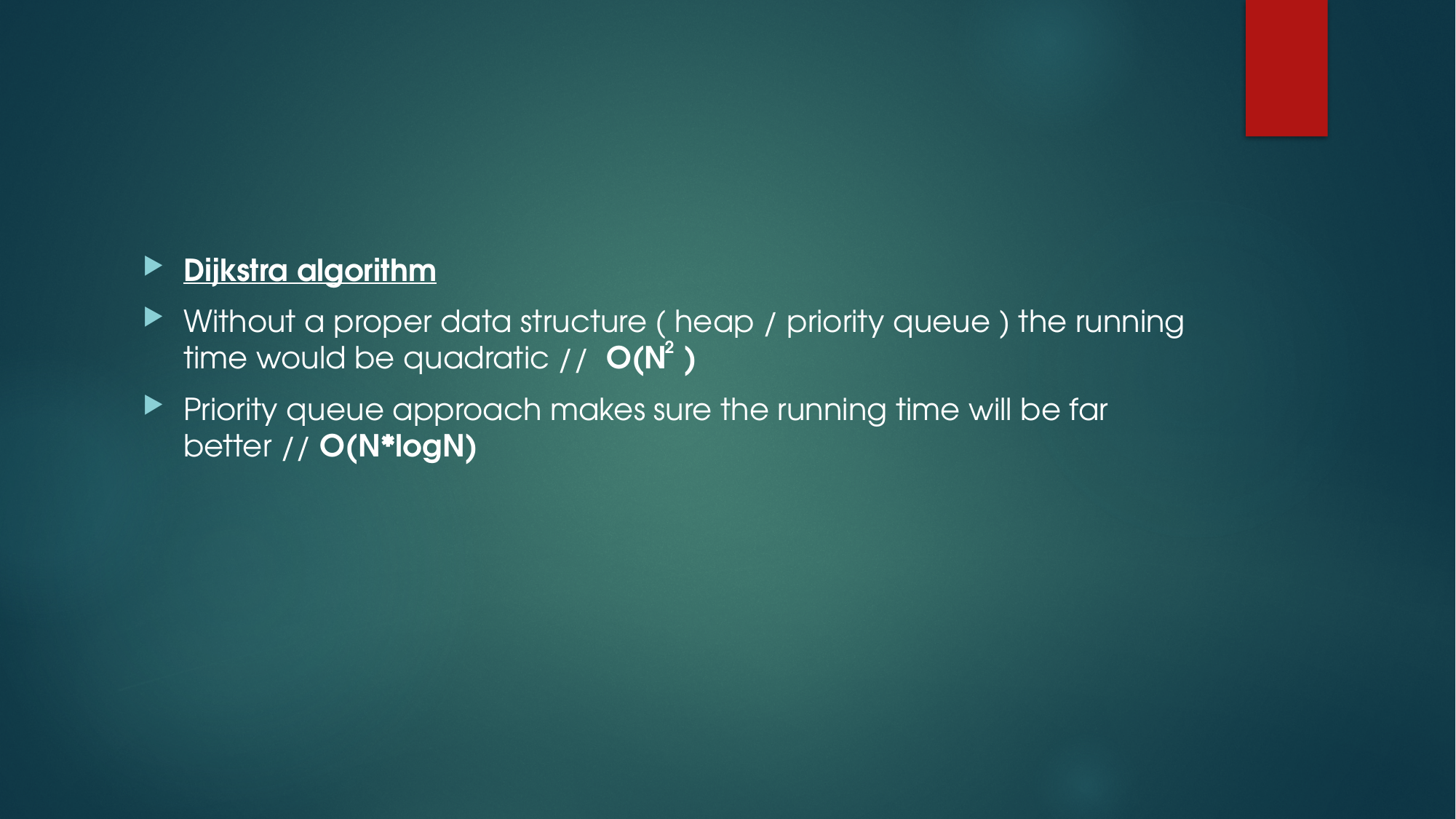

#
Dijkstra algorithm
Without a proper data structure ( heap / priority queue ) the running time would be quadratic //  O(N  )
Priority queue approach makes sure the running time will be far better // O(N*logN)
2